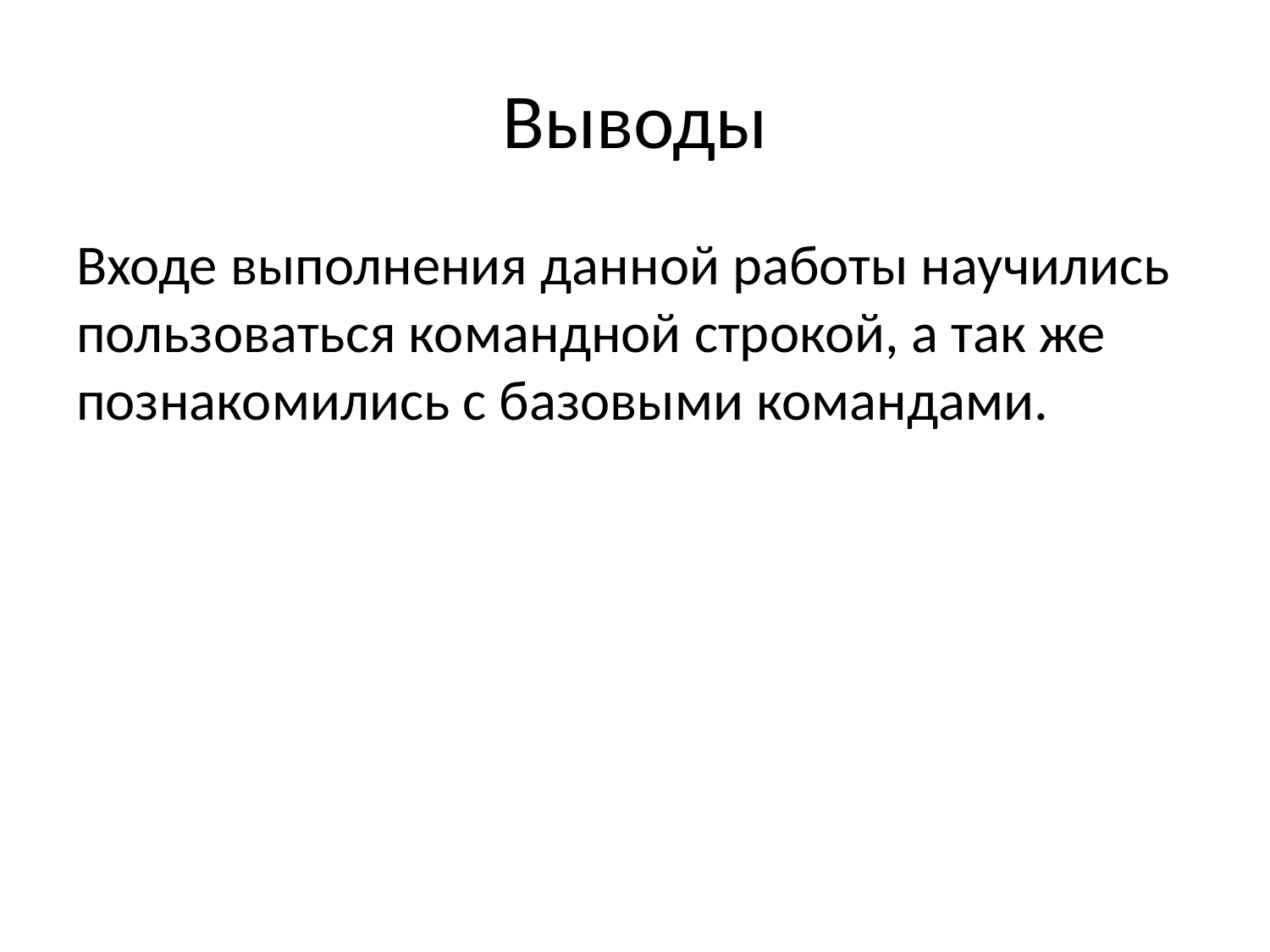

# Выводы
Входе выполнения данной работы научились пользоваться командной строкой, а так же познакомились с базовыми командами.